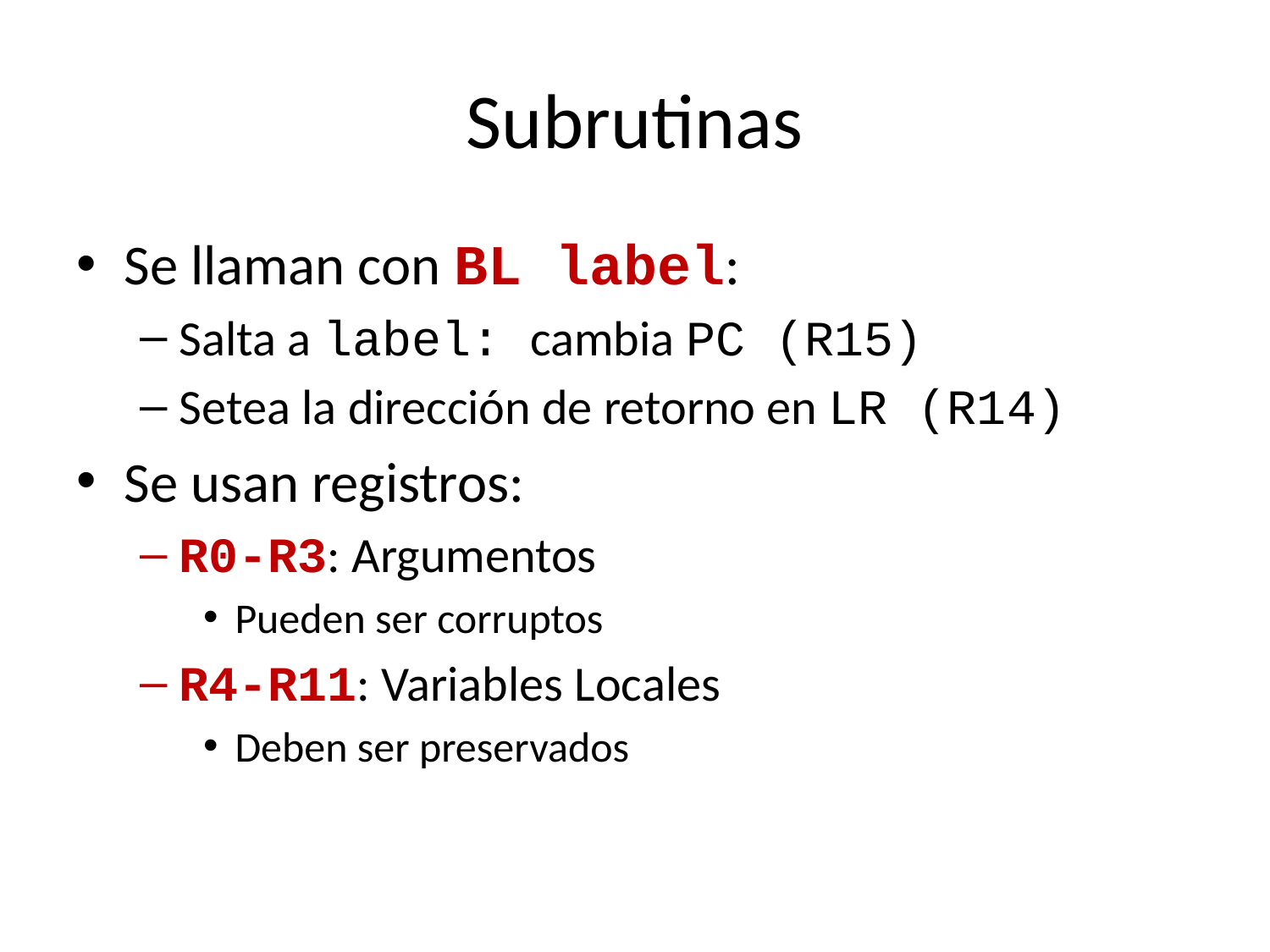

# Subrutinas
Se llaman con BL label:
Salta a label: cambia PC (R15)
Setea la dirección de retorno en LR (R14)
Se usan registros:
R0-R3: Argumentos
Pueden ser corruptos
R4-R11: Variables Locales
Deben ser preservados